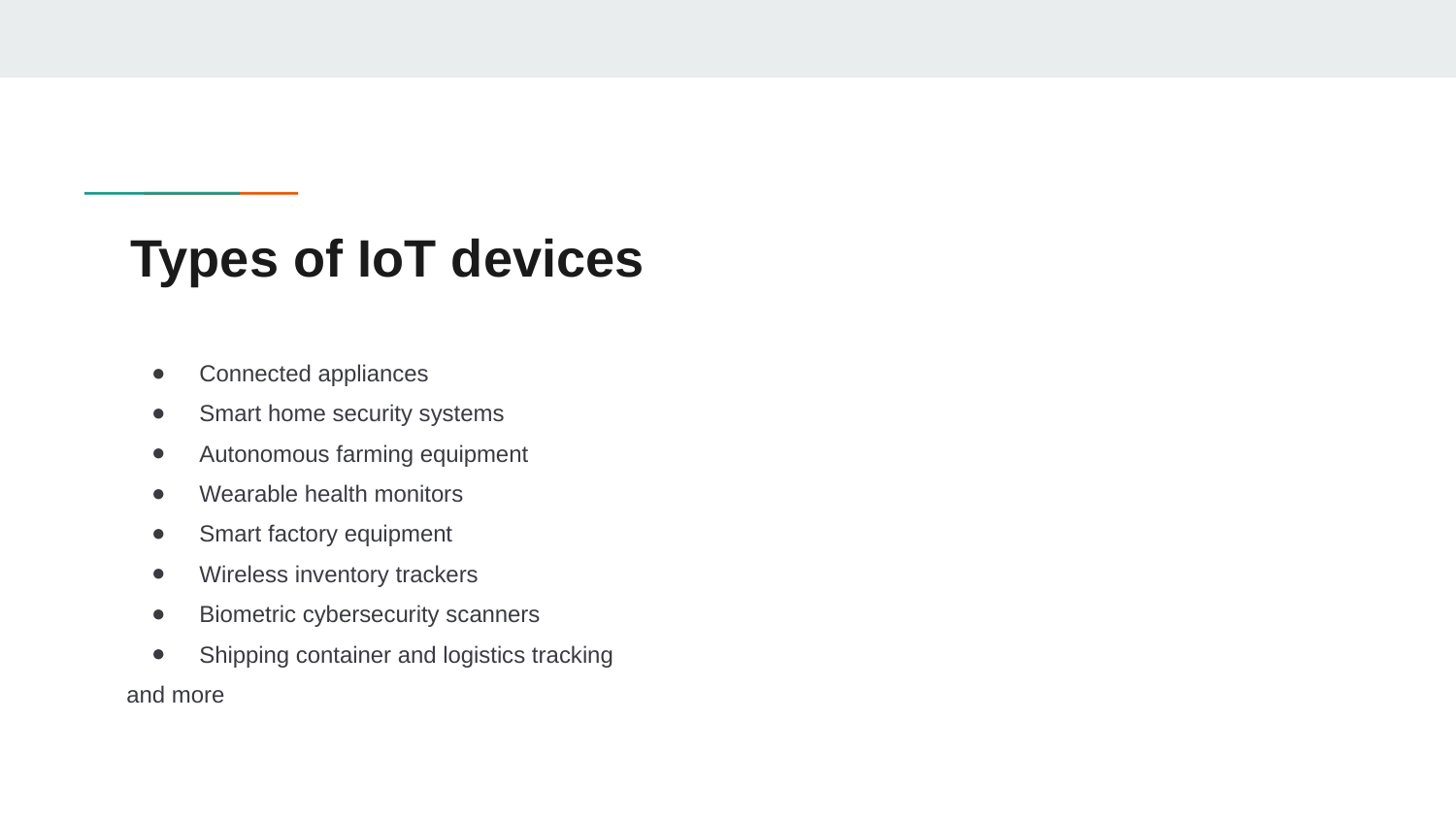

# Types of IoT devices
Connected appliances
Smart home security systems
Autonomous farming equipment
Wearable health monitors
Smart factory equipment
Wireless inventory trackers
Biometric cybersecurity scanners
Shipping container and logistics tracking
and more